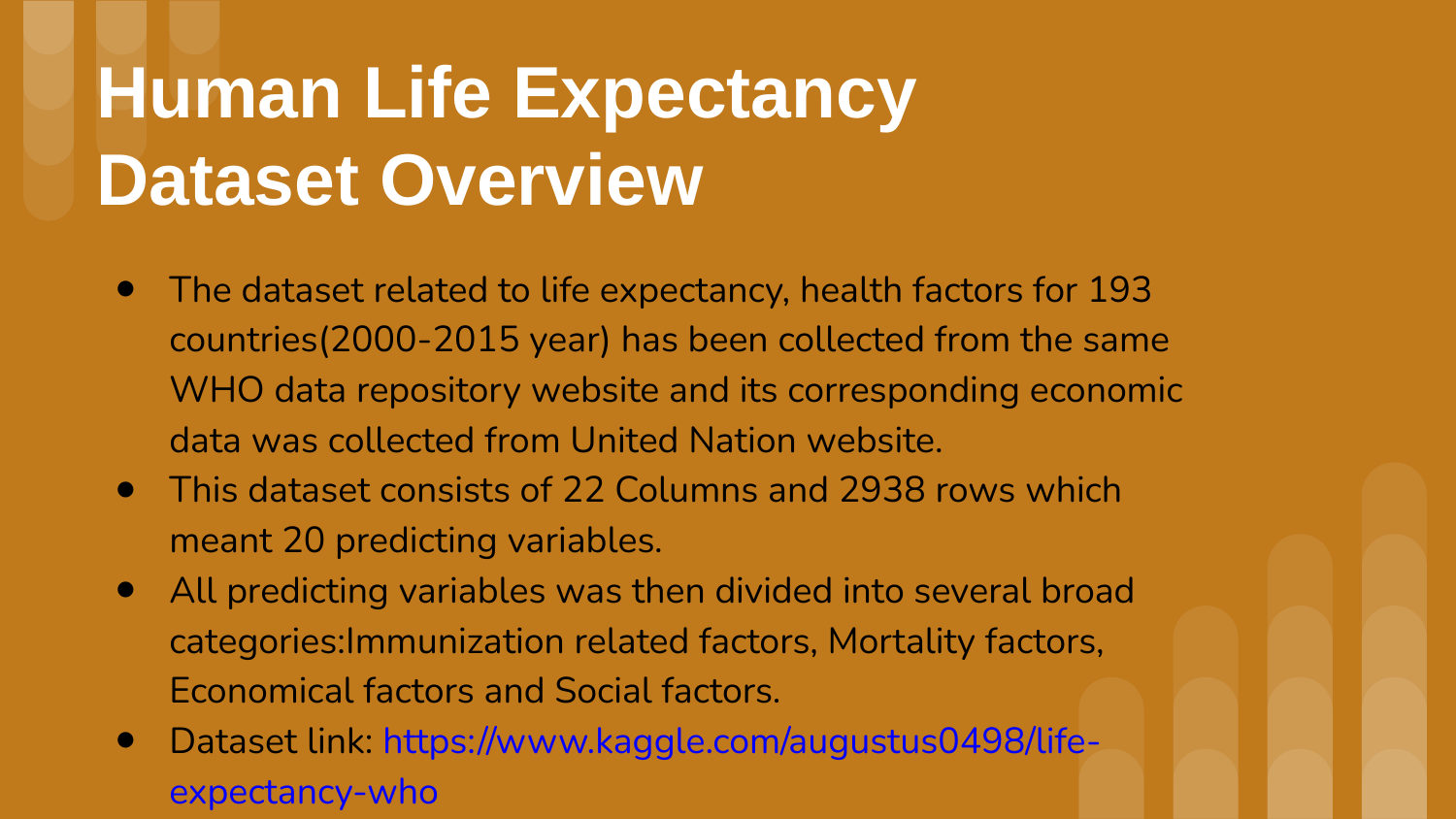

# Human Life Expectancy Dataset Overview

The dataset related to life expectancy, health factors for 193 countries(2000-2015 year) has been collected from the same WHO data repository website and its corresponding economic data was collected from United Nation website.
This dataset consists of 22 Columns and 2938 rows which meant 20 predicting variables.
All predicting variables was then divided into several broad categories:​Immunization related factors, Mortality factors, Economical factors and Social factors.
Dataset link: https://www.kaggle.com/augustus0498/life-expectancy-who